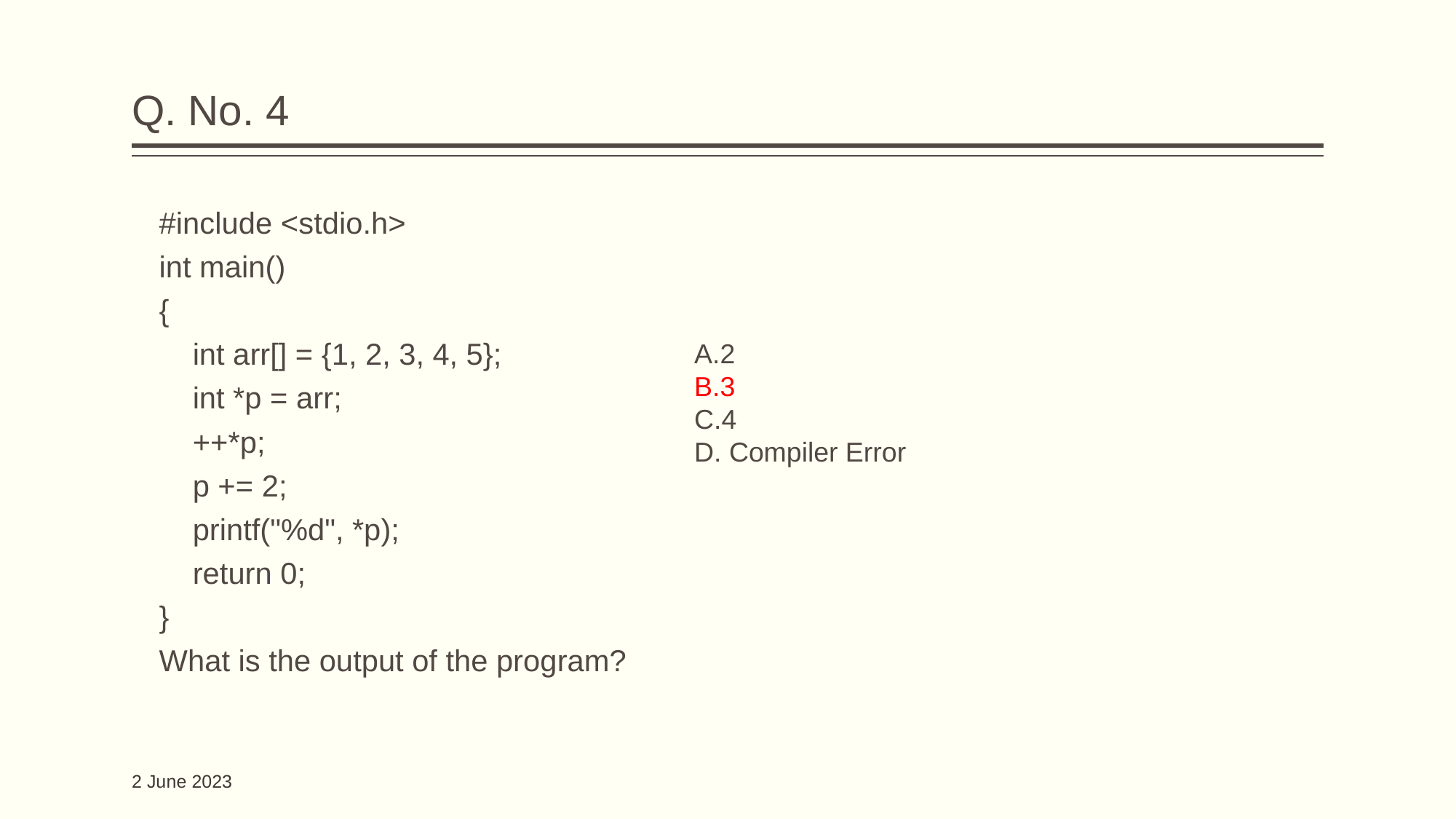

# Q. No. 4
#include <stdio.h>
int main()
{
    int arr[] = {1, 2, 3, 4, 5};
    int *p = arr;
    ++*p;
    p += 2;
    printf("%d", *p);
    return 0;
}
What is the output of the program?

A.2
B.3
C.4
D. Compiler Error
2 June 2023